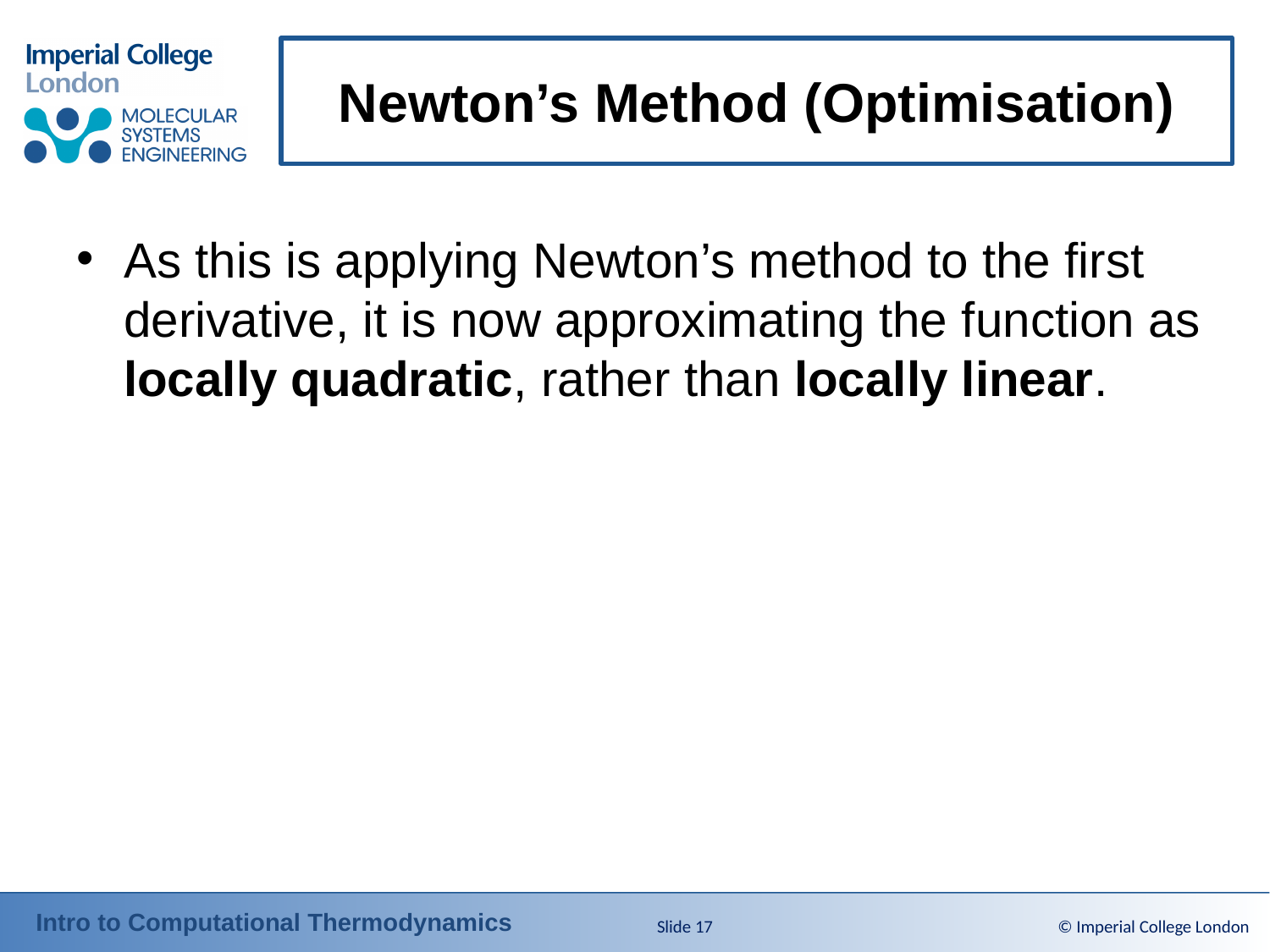

# Newton’s Method (Optimisation)
As this is applying Newton’s method to the first derivative, it is now approximating the function as locally quadratic, rather than locally linear.
Slide 17
© Imperial College London